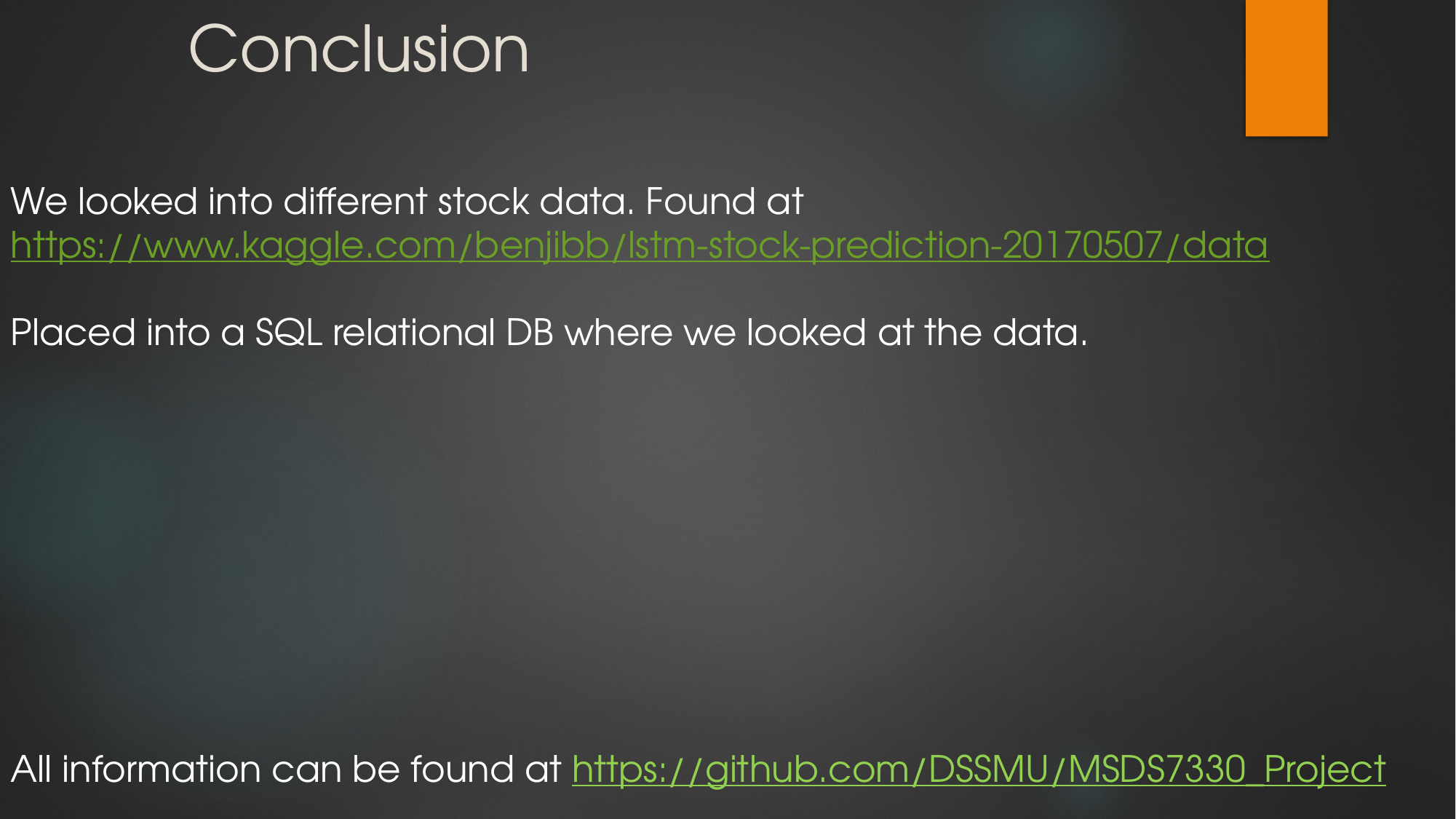

# Conclusion
We looked into different stock data. Found at https://www.kaggle.com/benjibb/lstm-stock-prediction-20170507/data

Placed into a SQL relational DB where we looked at the data.

All information can be found at https://github.com/DSSMU/MSDS7330_Project